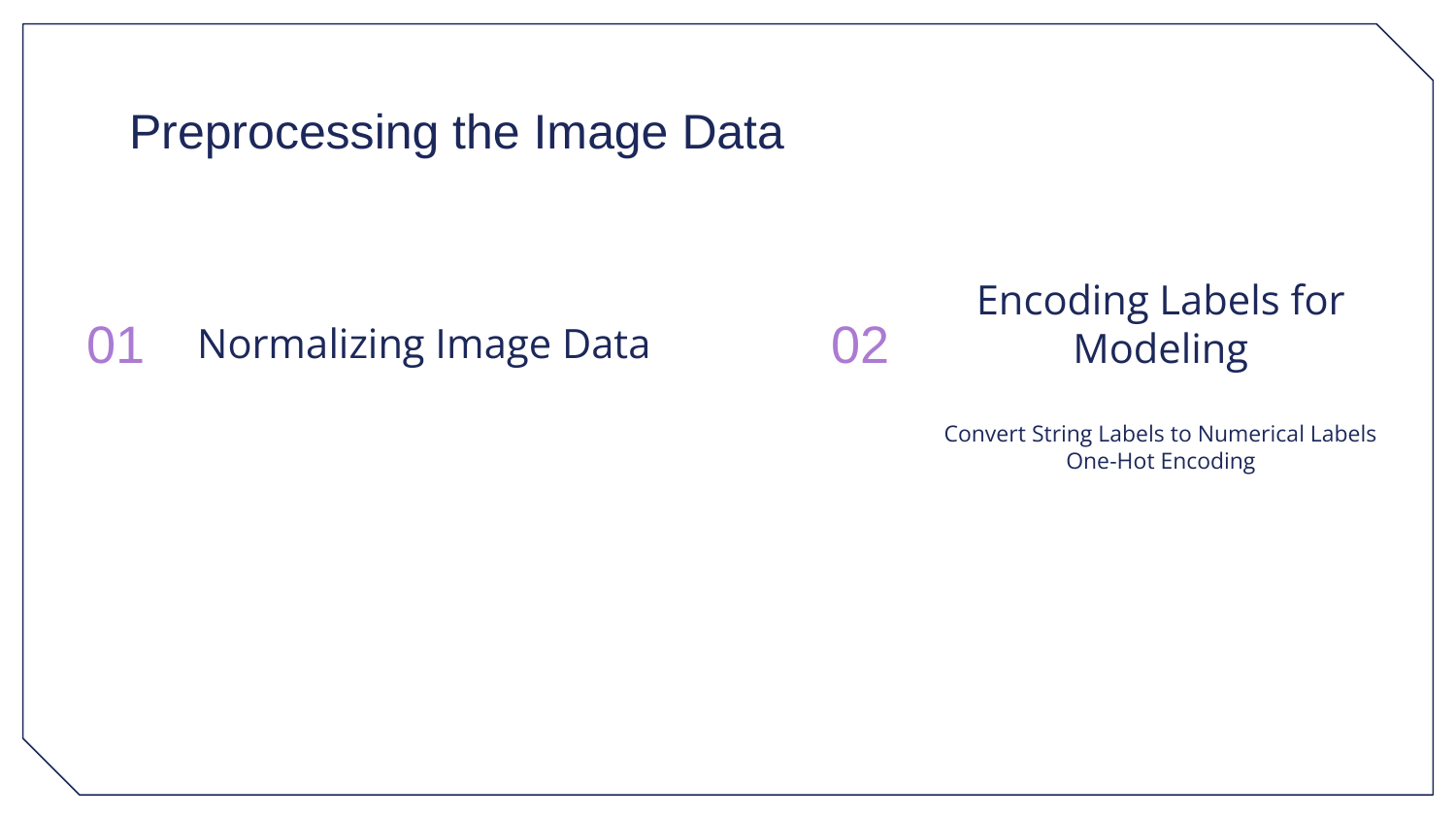

# Preprocessing the Image Data
Normalizing Image Data
02
01
Encoding Labels for Modeling

Convert String Labels to Numerical Labels
One-Hot Encoding